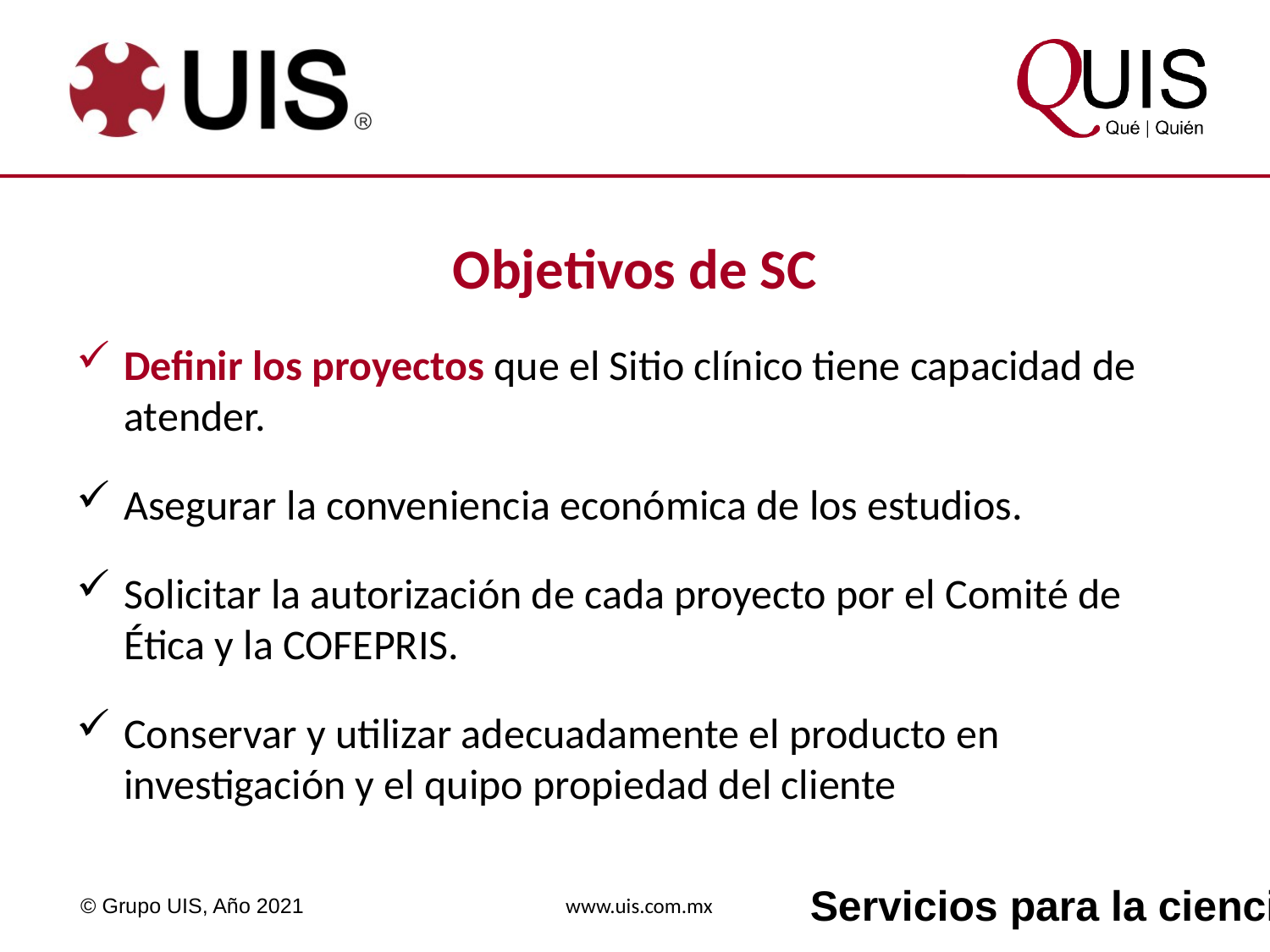

Objetivos de SC

Definir los proyectos que el Sitio clínico tiene capacidad de atender.

Asegurar la conveniencia económica de los estudios.

Solicitar la autorización de cada proyecto por el Comité de Ética y la COFEPRIS.

Conservar y utilizar adecuadamente el producto en investigación y el quipo propiedad del cliente